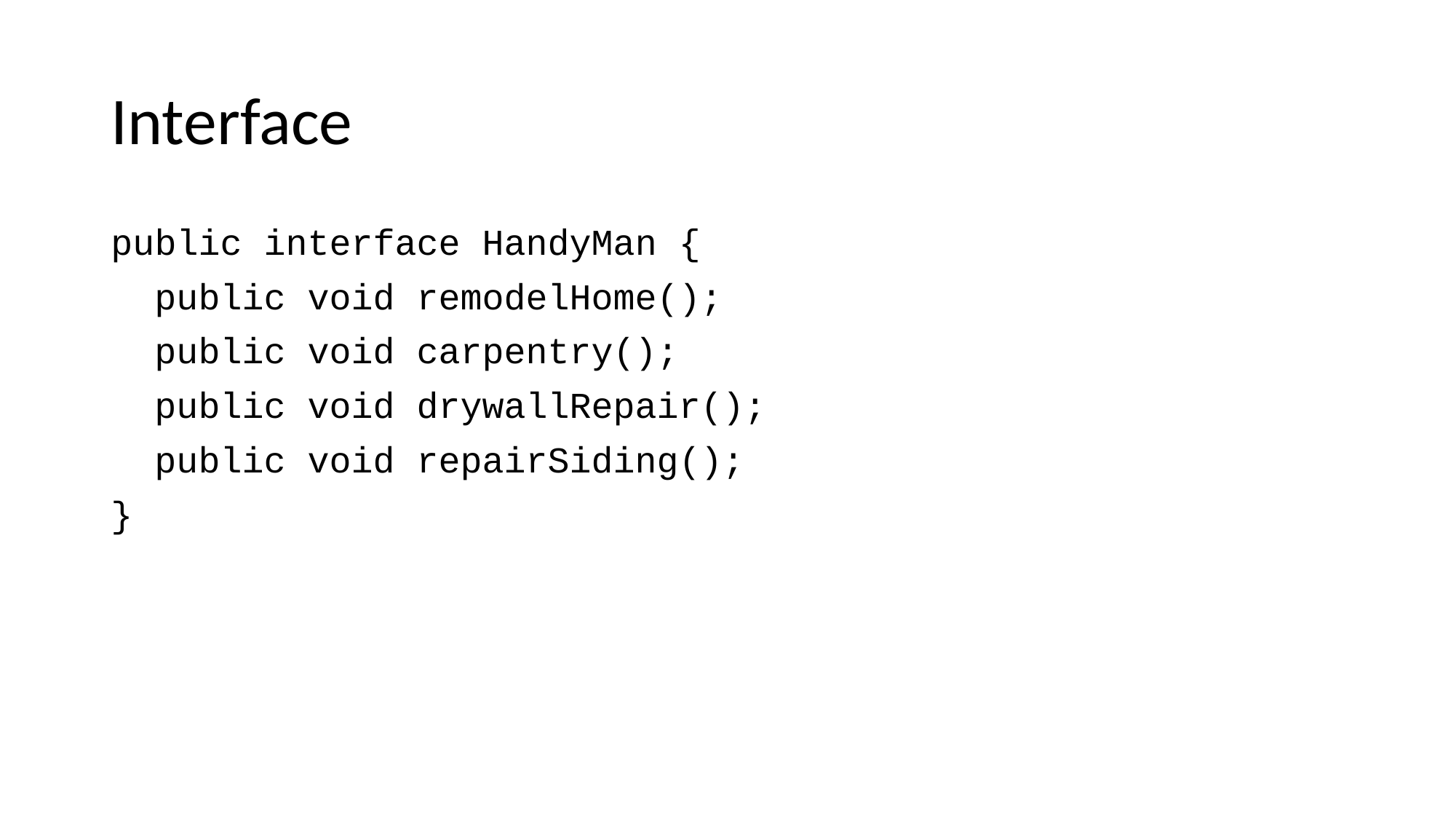

# Interface
public interface HandyMan {
  public void remodelHome();
  public void carpentry();
  public void drywallRepair();
  public void repairSiding();
}